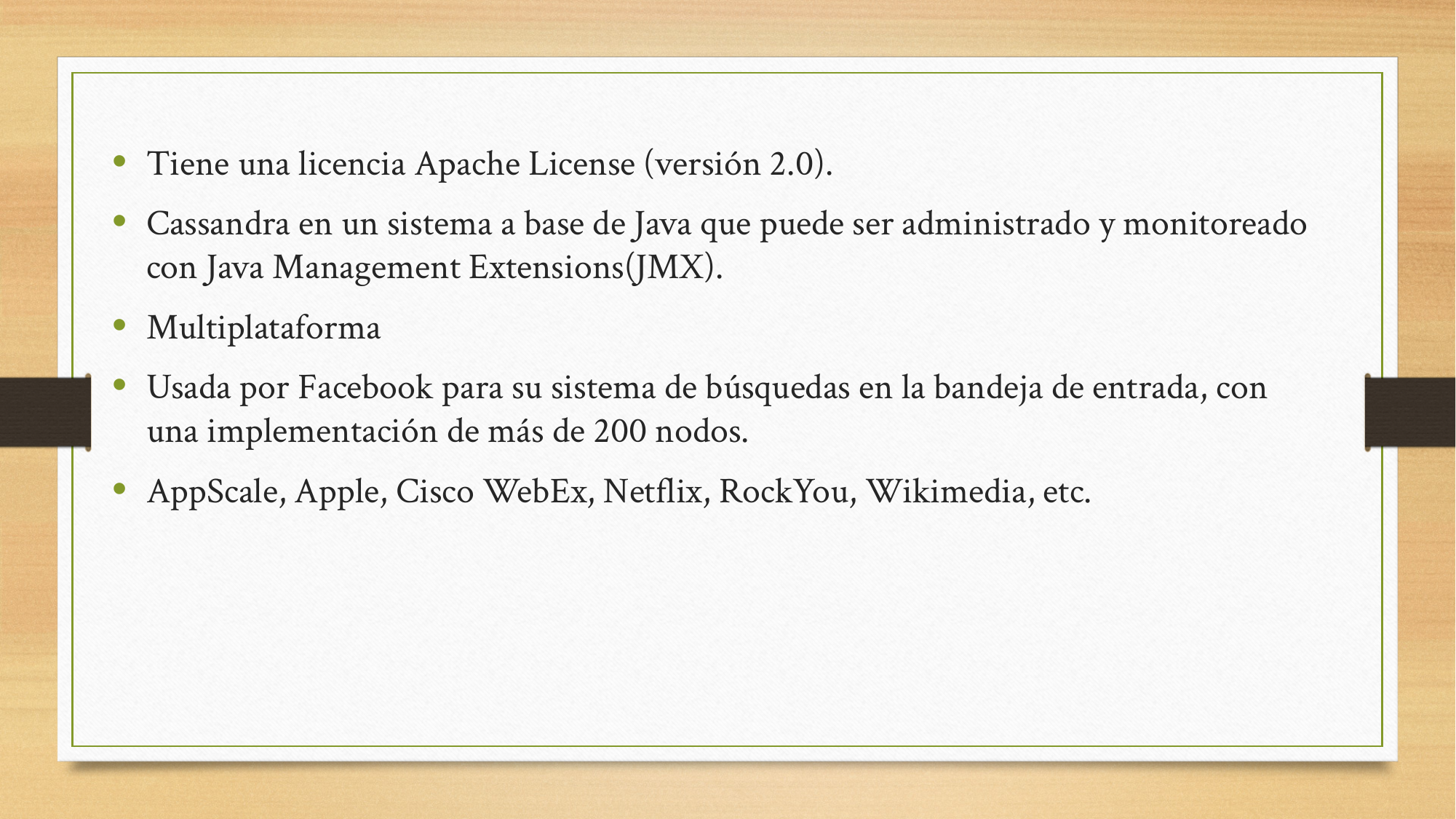

Tiene una licencia Apache License (versión 2.0).
Cassandra en un sistema a base de Java que puede ser administrado y monitoreado con Java Management Extensions(JMX).
Multiplataforma
Usada por Facebook para su sistema de búsquedas en la bandeja de entrada, con una implementación de más de 200 nodos.
AppScale, Apple, Cisco WebEx, Netflix, RockYou, Wikimedia, etc.